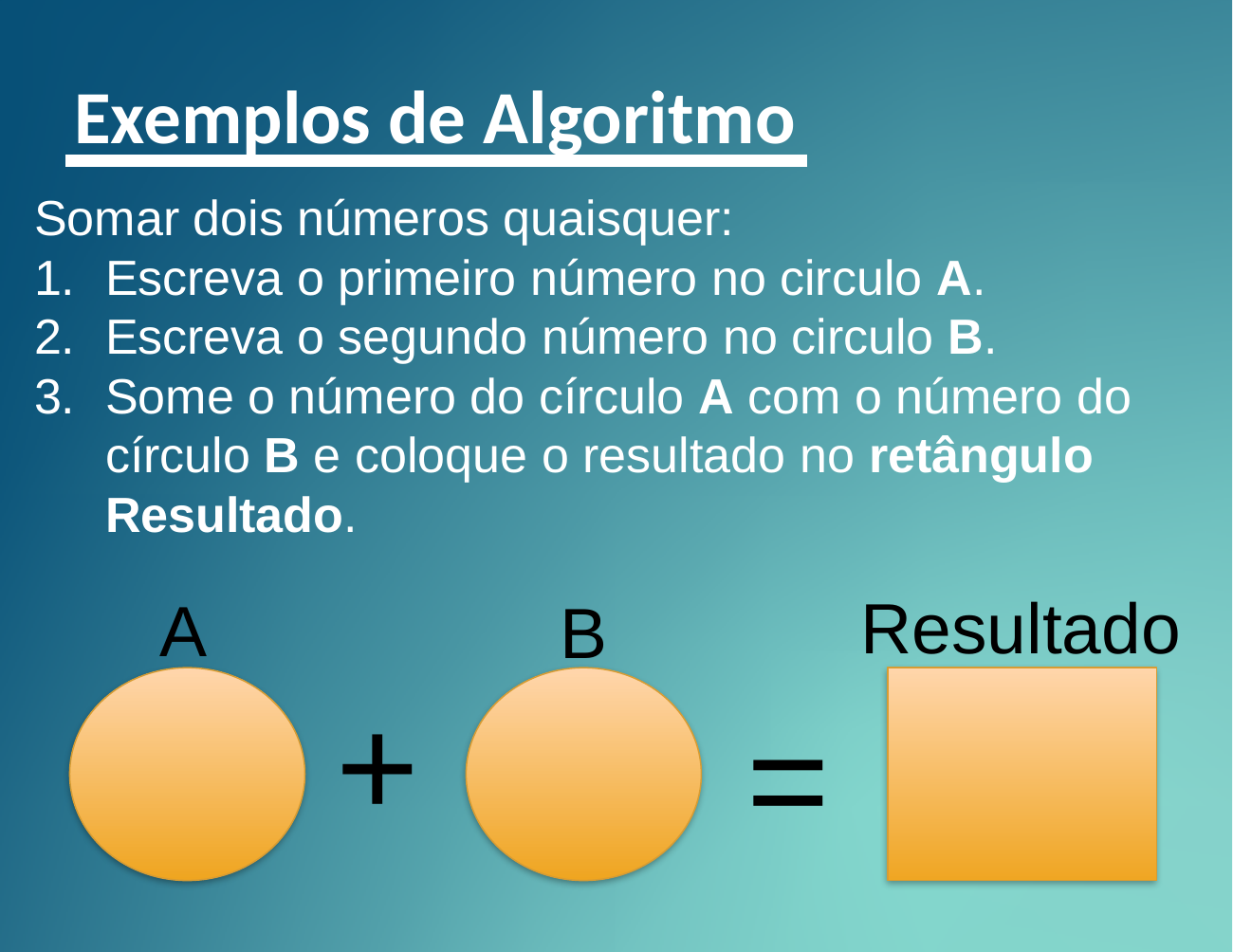

Exemplos de Algoritmo
Somar dois números quaisquer:
Escreva o primeiro número no circulo A.
Escreva o segundo número no circulo B.
Some o número do círculo A com o número do círculo B e coloque o resultado no retângulo Resultado.

Resultado
A
B

+

=